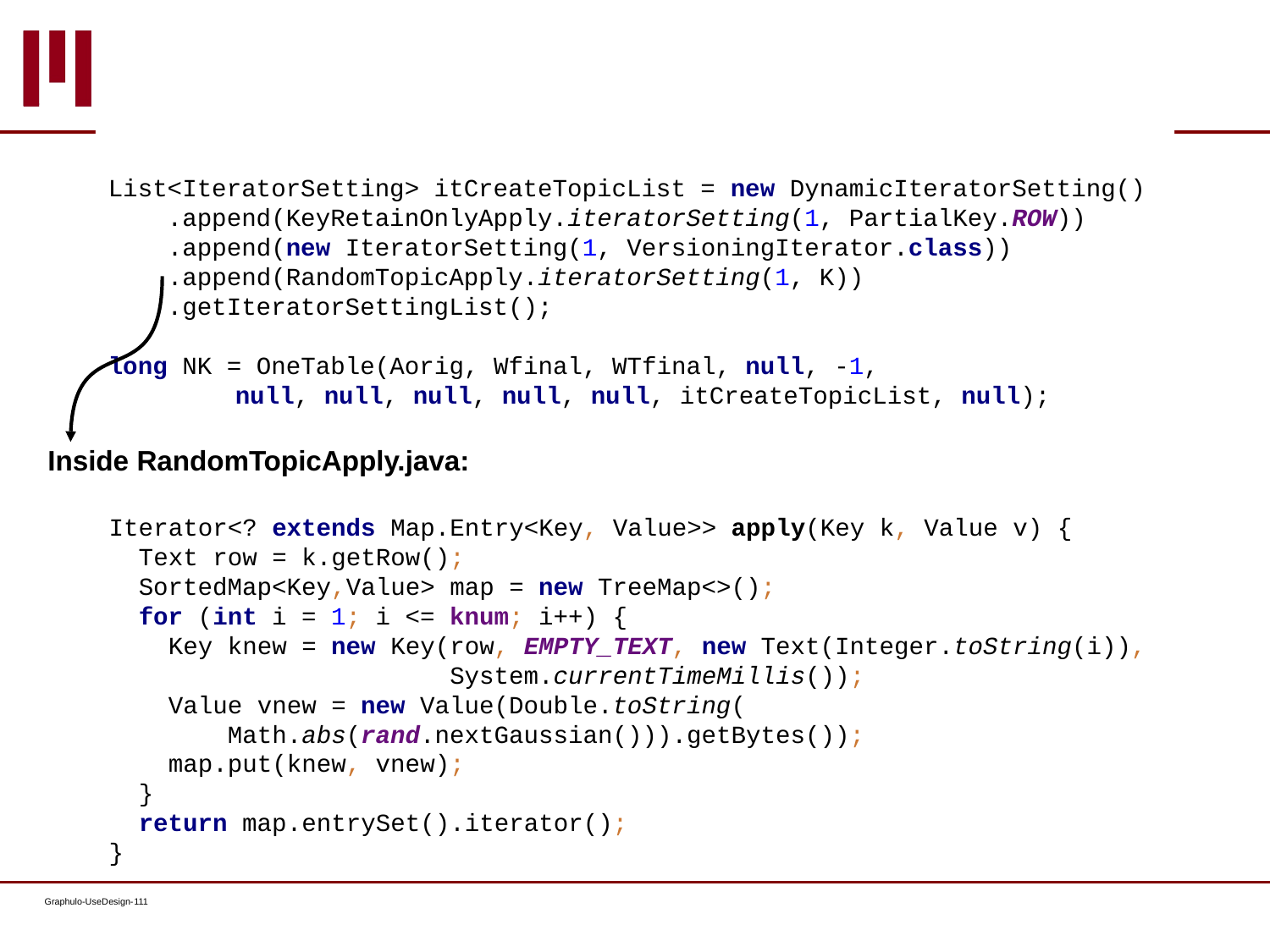

# NMF: Create Random W
List<IteratorSetting> itCreateTopicList = new DynamicIteratorSetting()
    .append(KeyRetainOnlyApply.iteratorSetting(1, PartialKey.ROW))
    .append(new IteratorSetting(1, VersioningIterator.class))
    .append(RandomTopicApply.iteratorSetting(1, K))
    .getIteratorSettingList();
long NK = OneTable(Aorig, Wfinal, WTfinal, null, -1,
	null, null, null, null, null, itCreateTopicList, null);
Inside RandomTopicApply.java:
Iterator<? extends Map.Entry<Key, Value>> apply(Key k, Value v) {
  Text row = k.getRow();
  SortedMap<Key,Value> map = new TreeMap<>();
  for (int i = 1; i <= knum; i++) {
    Key knew = new Key(row, EMPTY_TEXT, new Text(Integer.toString(i)),
                       System.currentTimeMillis());
    Value vnew = new Value(Double.toString(
        Math.abs(rand.nextGaussian())).getBytes());
    map.put(knew, vnew);
  }
  return map.entrySet().iterator();
}